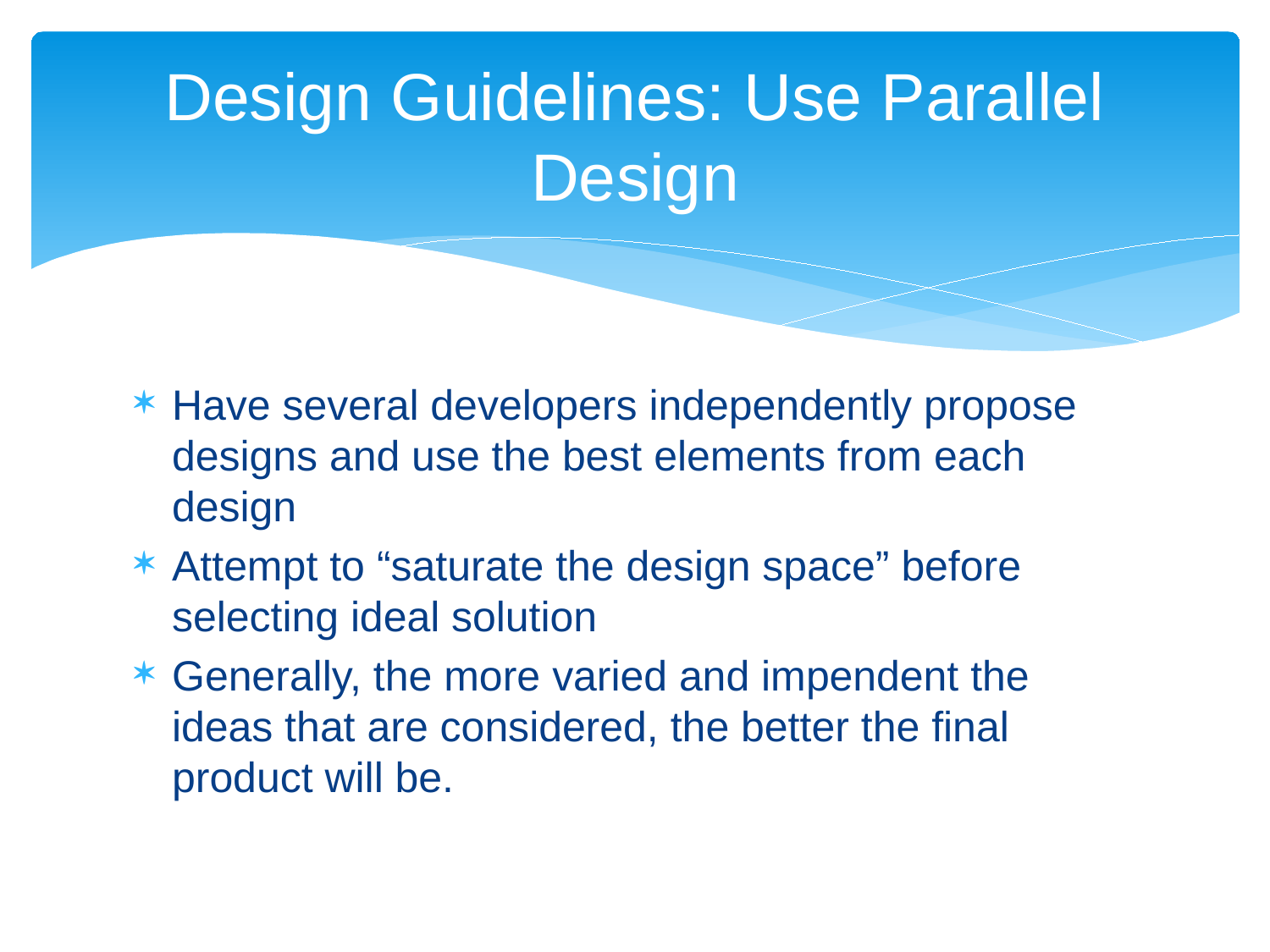

# Design Guidelines: Use Parallel Design
Have several developers independently propose designs and use the best elements from each design
Attempt to “saturate the design space” before selecting ideal solution
Generally, the more varied and impendent the ideas that are considered, the better the final product will be.